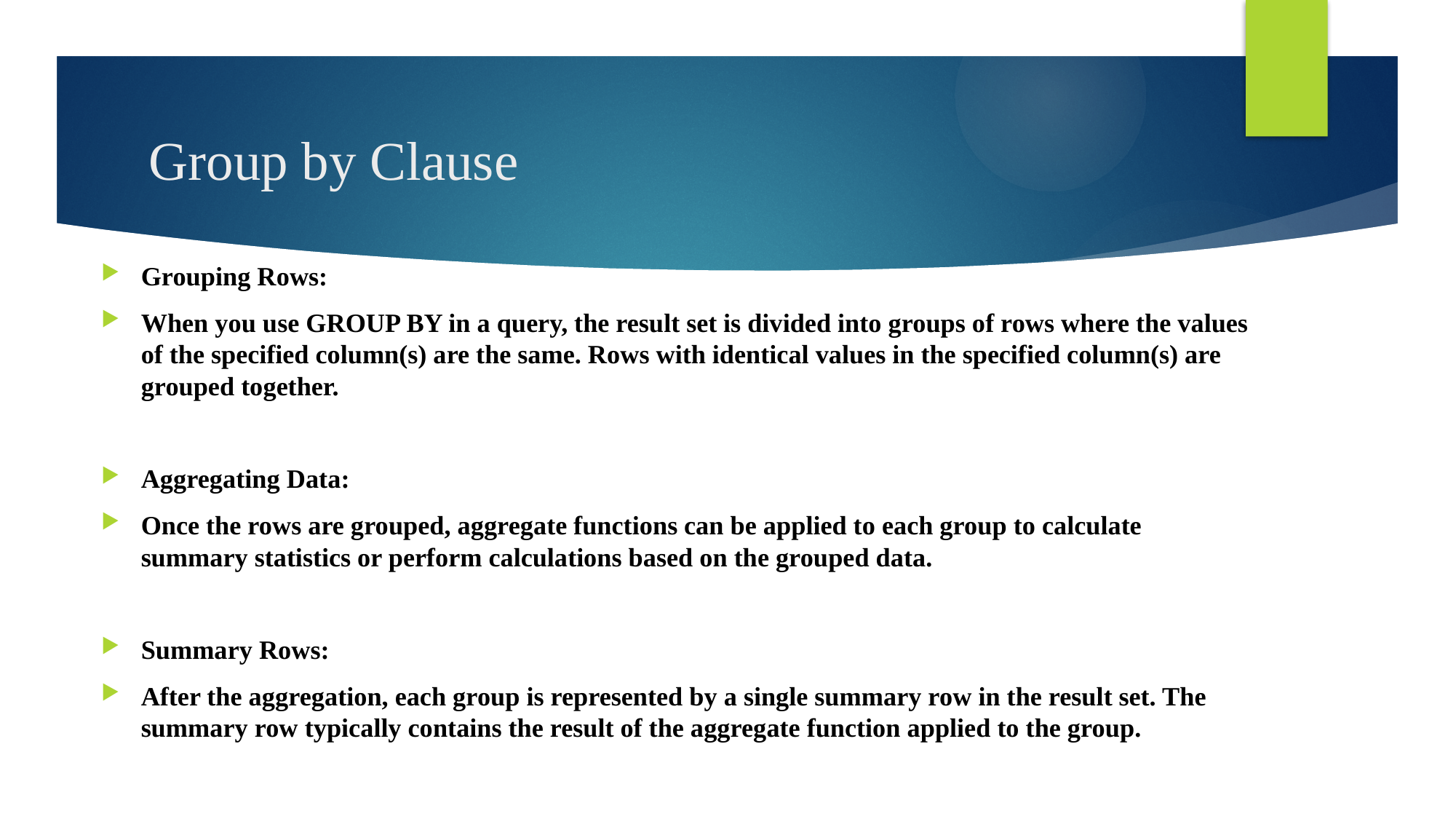

# Group by Clause
Grouping Rows:
When you use GROUP BY in a query, the result set is divided into groups of rows where the values of the specified column(s) are the same. Rows with identical values in the specified column(s) are grouped together.

Aggregating Data:
Once the rows are grouped, aggregate functions can be applied to each group to calculate summary statistics or perform calculations based on the grouped data.

Summary Rows:
After the aggregation, each group is represented by a single summary row in the result set. The summary row typically contains the result of the aggregate function applied to the group.